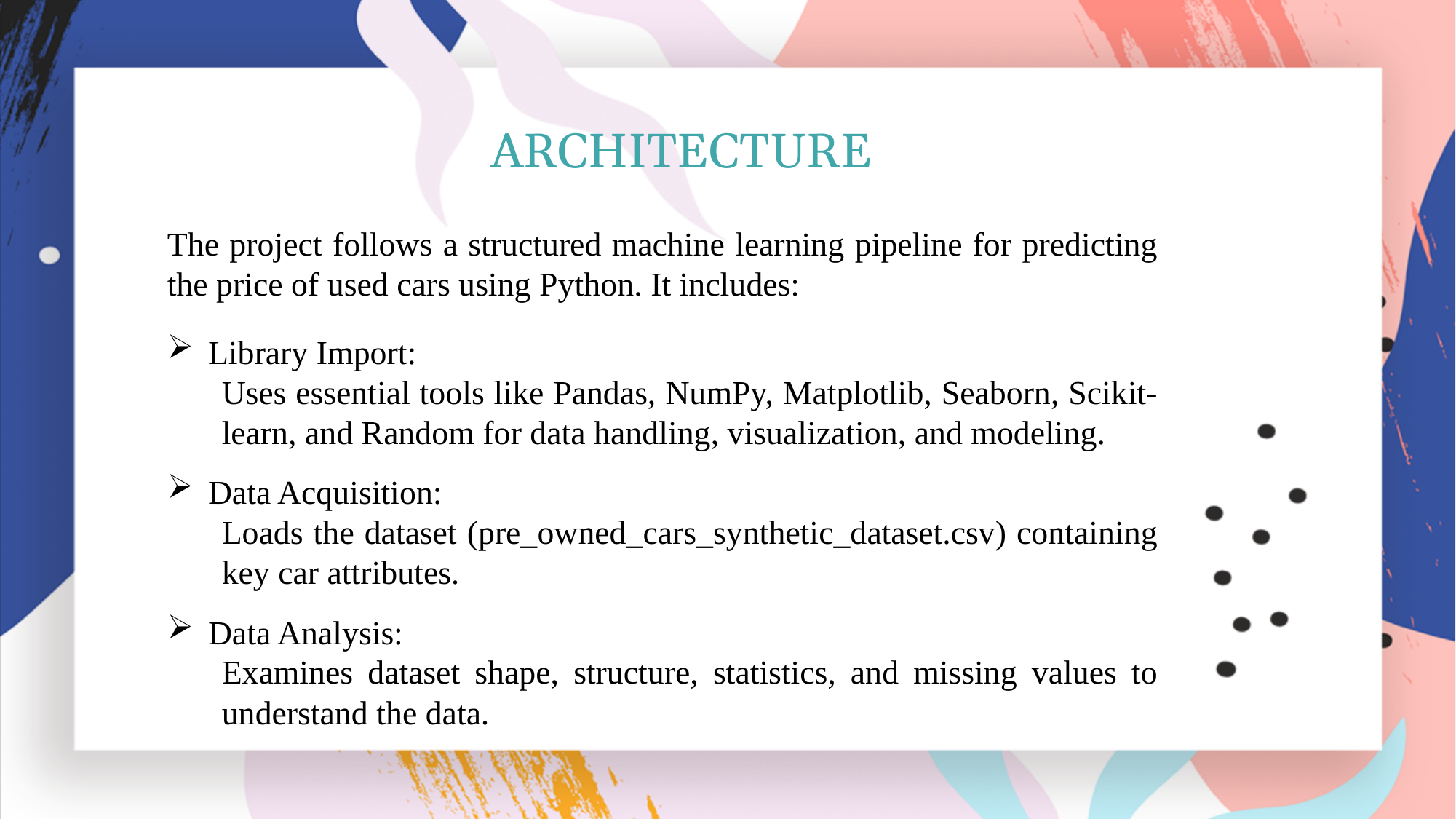

ARCHITECTURE
The project follows a structured machine learning pipeline for predicting the price of used cars using Python. It includes:

Library Import:
Uses essential tools like Pandas, NumPy, Matplotlib, Seaborn, Scikit-learn, and Random for data handling, visualization, and modeling.

Data Acquisition:
Loads the dataset (pre_owned_cars_synthetic_dataset.csv) containing key car attributes.

Data Analysis:
Examines dataset shape, structure, statistics, and missing values to understand the data.